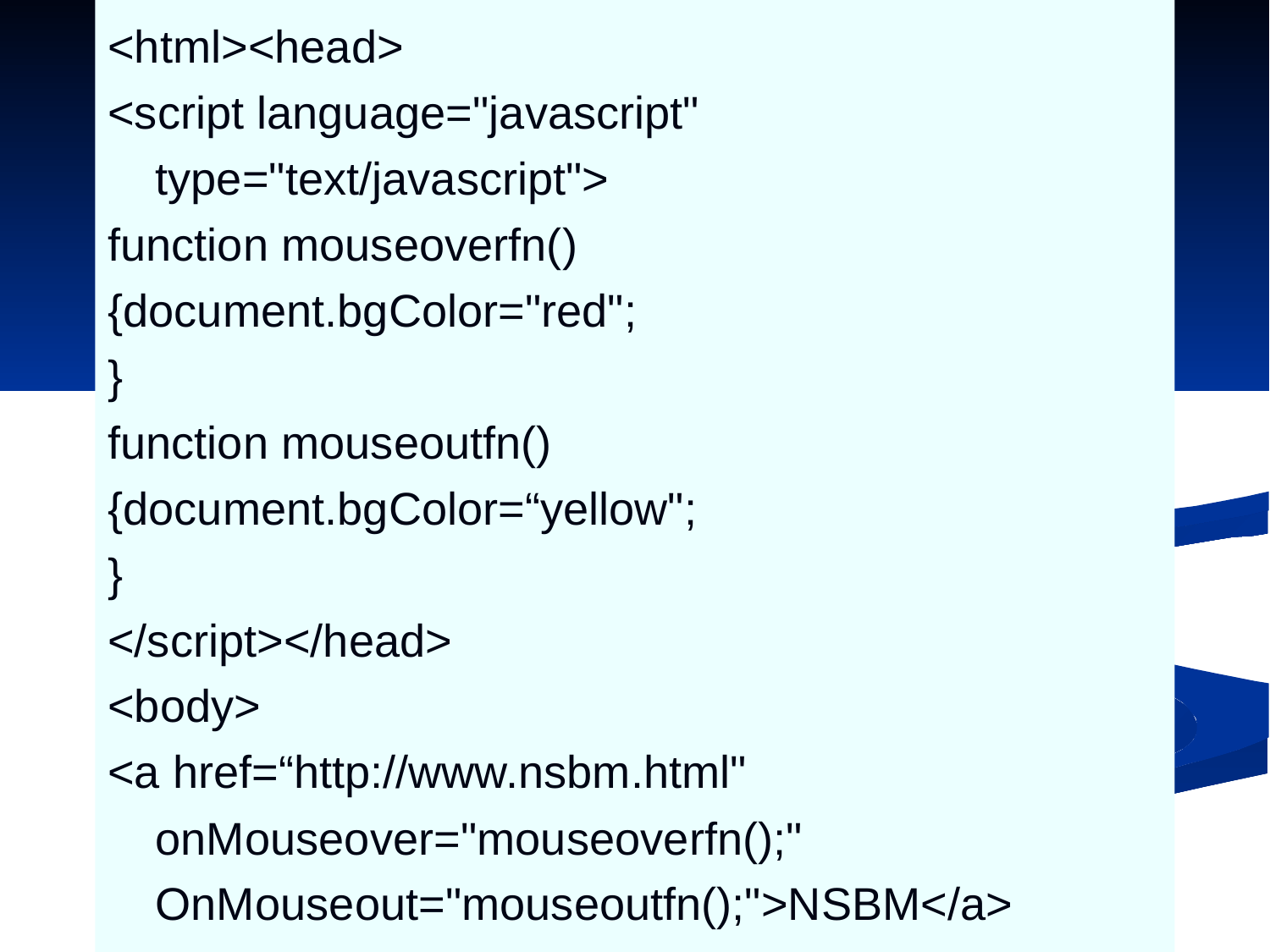

<html><head>
<script language="javascript" type="text/javascript">
function mouseoverfn()
{document.bgColor="red";
}
function mouseoutfn()
{document.bgColor=“yellow";
}
</script></head>
<body>
<a href=“http://www.nsbm.html" onMouseover="mouseoverfn();" OnMouseout="mouseoutfn();">NSBM</a>
</body></html>